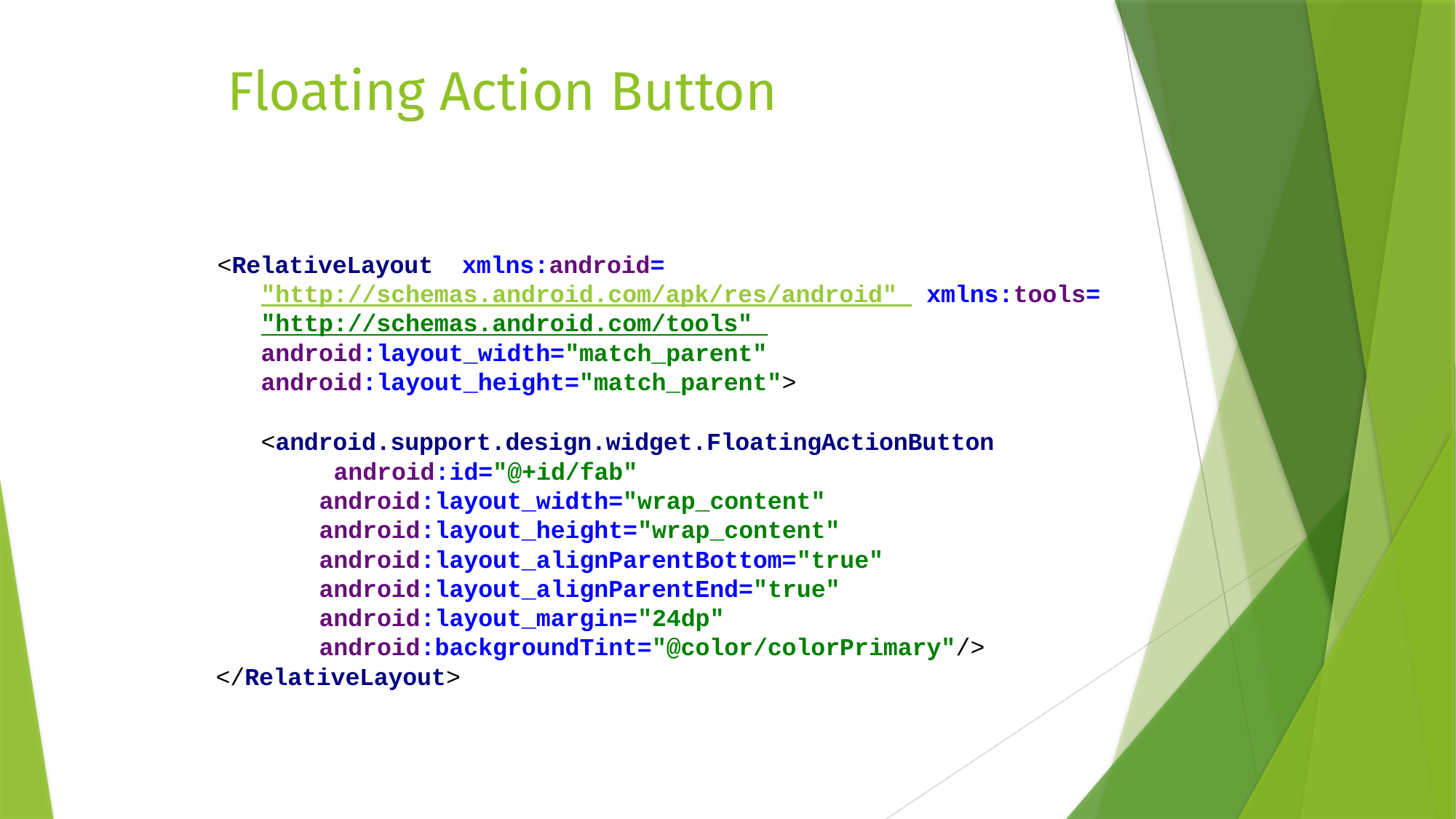

# Floating Action Button
<RelativeLayout  xmlns:android="http://schemas.android.com/apk/res/android"  xmlns:tools="http://schemas.android.com/tools"  android:layout_width="match_parent"  android:layout_height="match_parent">

<android.support.design.widget.FloatingActionButton  android:id="@+id/fab"  android:layout_width="wrap_content"  android:layout_height="wrap_content"  android:layout_alignParentBottom="true"  android:layout_alignParentEnd="true"  android:layout_margin="24dp"  android:backgroundTint="@color/colorPrimary"/>
</RelativeLayout>